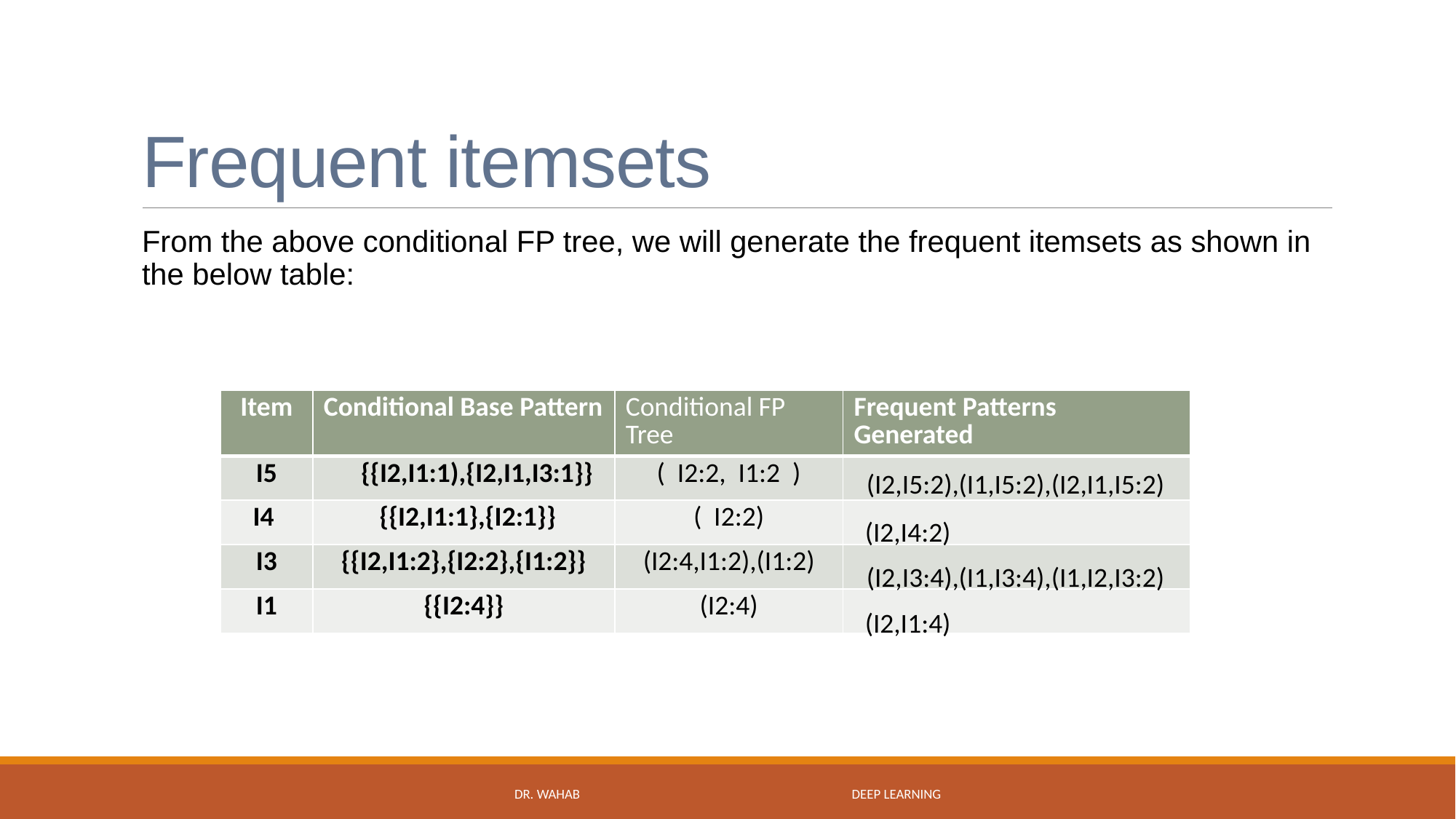

# Frequent itemsets
From the above conditional FP tree, we will generate the frequent itemsets as shown in the below table:
| Item | Conditional Base Pattern | Conditional FP Tree | Frequent Patterns Generated |
| --- | --- | --- | --- |
| I5 | {{I2,I1:1),{I2,I1,I3:1}} | ( I2:2, I1:2 ) |  |
| I4 | {{I2,I1:1},{I2:1}} | ( I2:2) |  |
| I3 | {{I2,I1:2},{I2:2},{I1:2}} | (I2:4,I1:2),(I1:2) |  |
| I1 | {{I2:4}} | (I2:4) |  |
(I2,I5:2),(I1,I5:2),(I2,I1,I5:2)
(I2,I4:2)
(I2,I3:4),(I1,I3:4),(I1,I2,I3:2)
(I2,I1:4)
DR. WAHAB                                                                                        Deep Learning